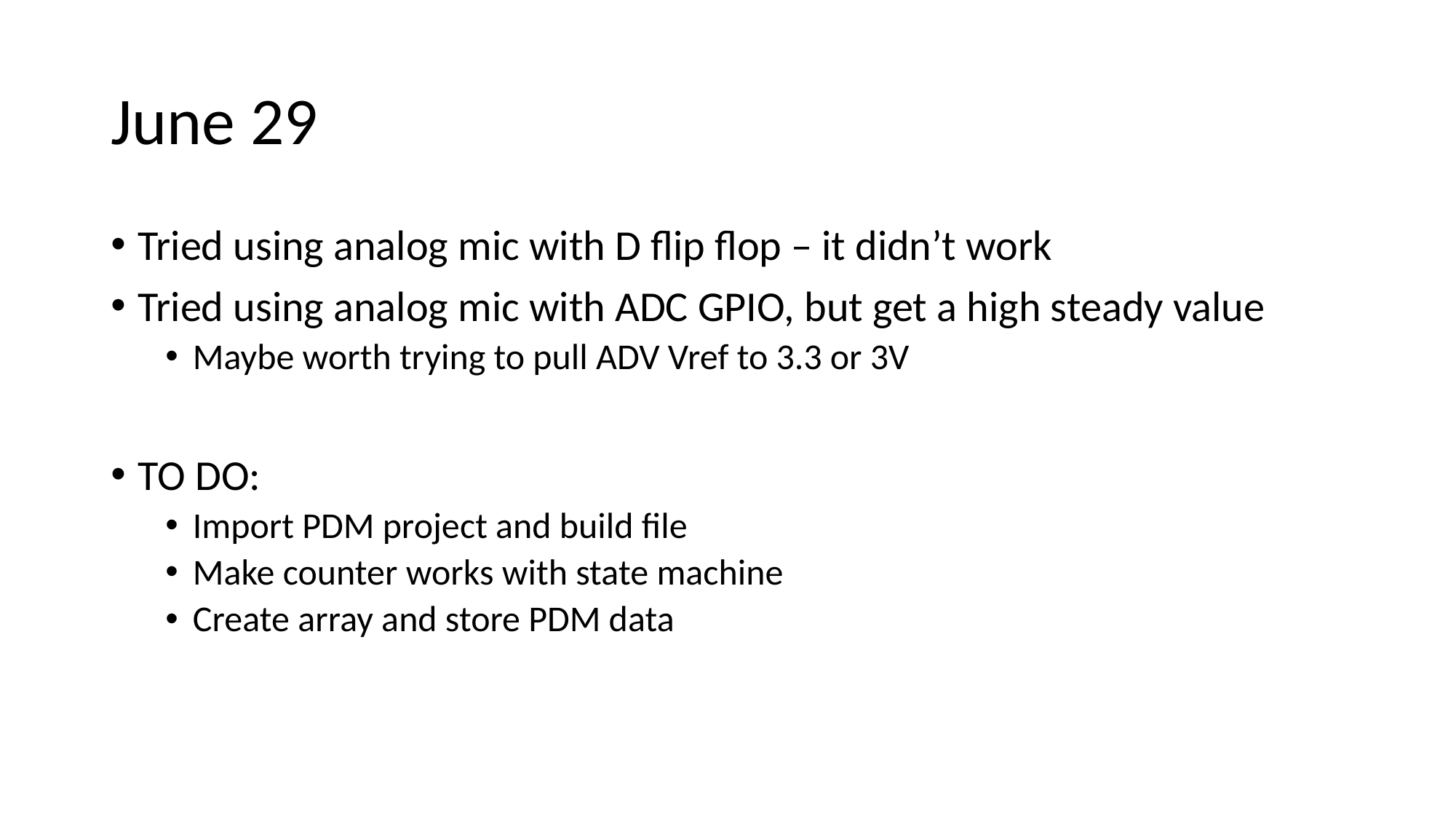

# June 29
Tried using analog mic with D flip flop – it didn’t work
Tried using analog mic with ADC GPIO, but get a high steady value
Maybe worth trying to pull ADV Vref to 3.3 or 3V

TO DO:
Import PDM project and build file
Make counter works with state machine
Create array and store PDM data